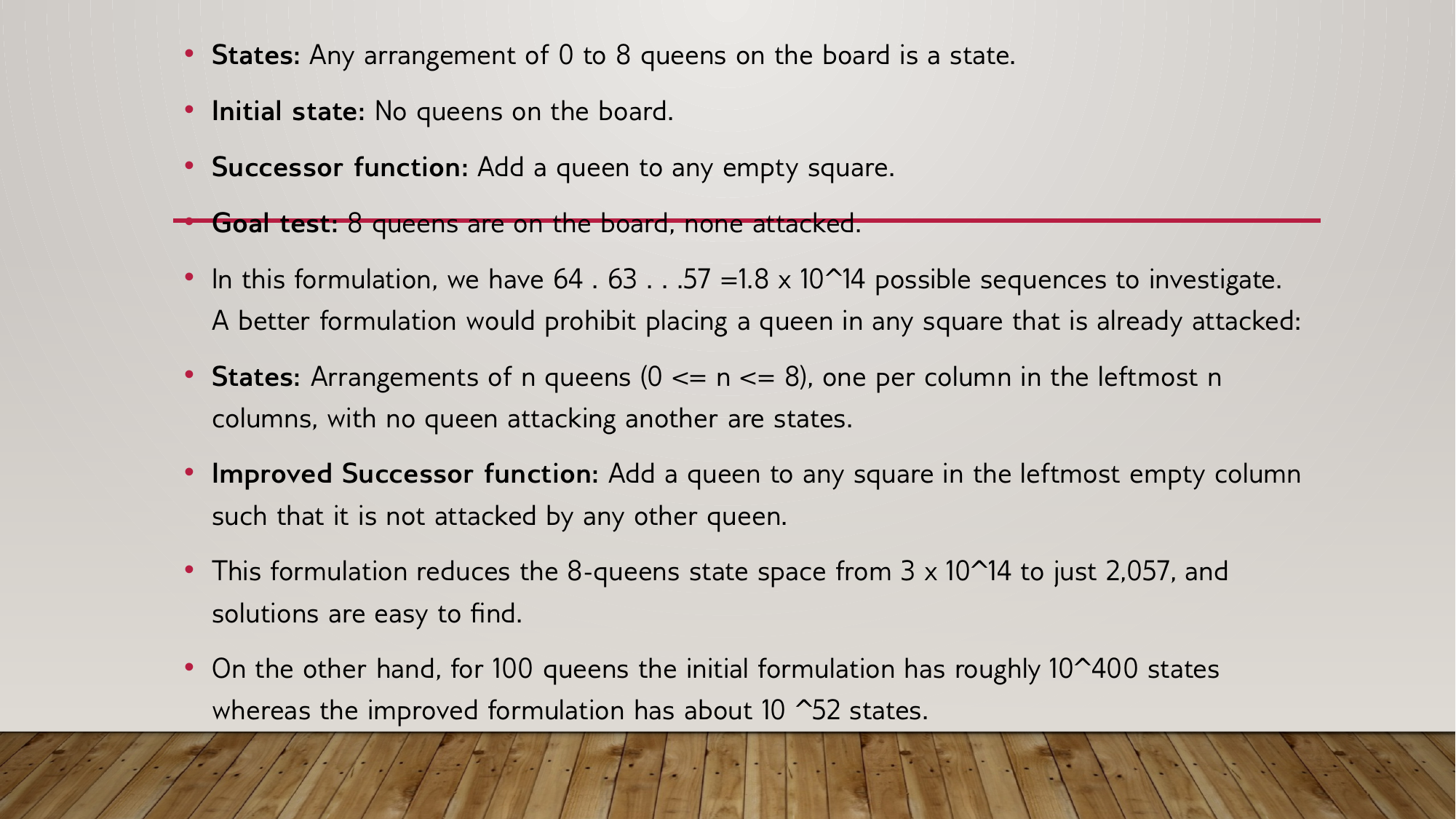

States: Any arrangement of 0 to 8 queens on the board is a state.
Initial state: No queens on the board.
Successor function: Add a queen to any empty square.
Goal test: 8 queens are on the board, none attacked.
In this formulation, we have 64 . 63 . . .57 =1.8 x 10^14 possible sequences to investigate.  A better formulation would prohibit placing a queen in any square that is already attacked:
States: Arrangements of n queens (0 <= n <= 8), one per column in the leftmost n columns, with no queen attacking another are states.
Improved Successor function: Add a queen to any square in the leftmost empty column such that it is not attacked by any other queen.
This formulation reduces the 8-queens state space from 3 x 10^14 to just 2,057, and solutions are easy to find.
On the other hand, for 100 queens the initial formulation has roughly 10^400 states whereas the improved formulation has about 10 ^52 states.